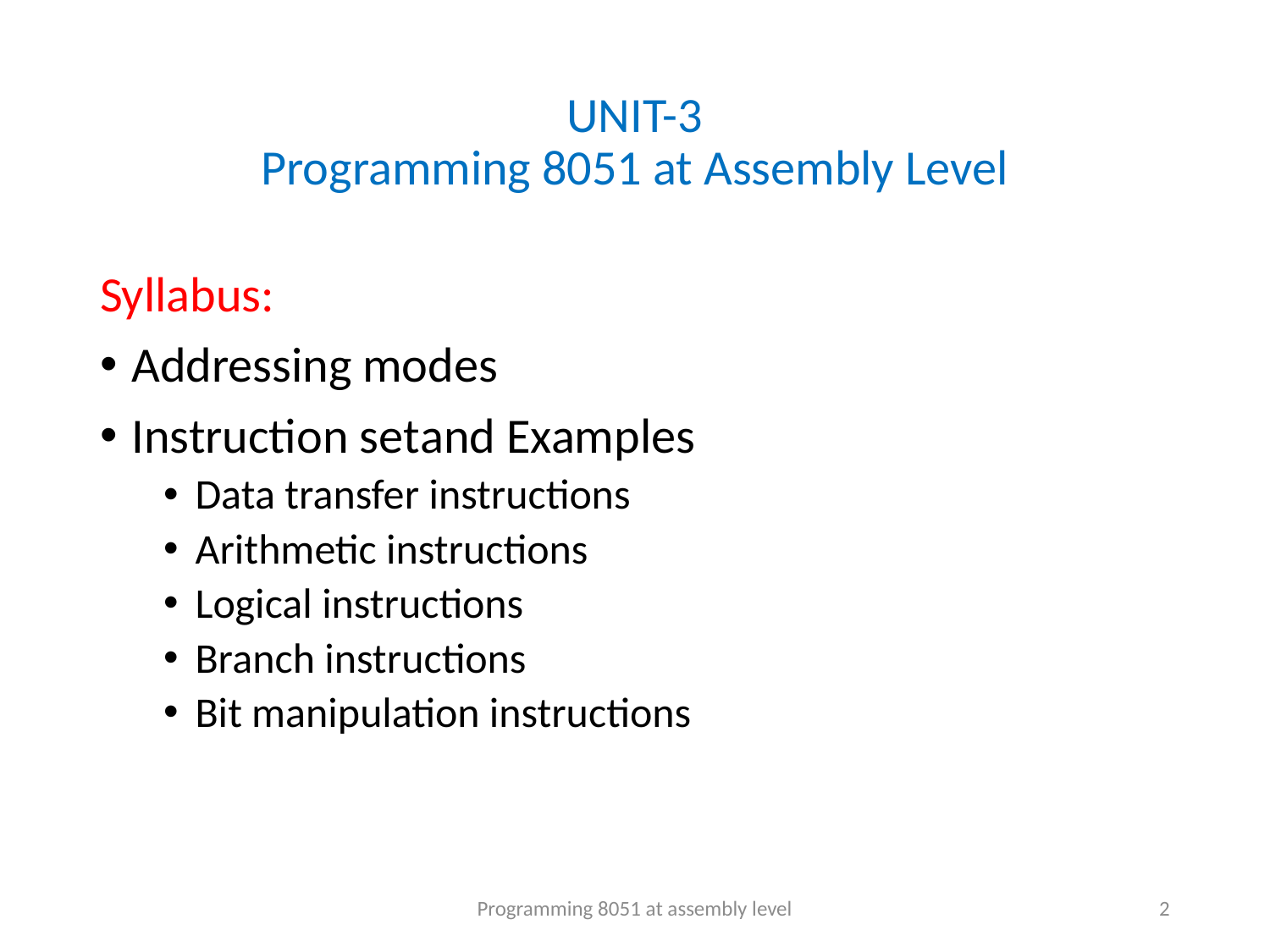

# UNIT-3 Programming 8051 at Assembly Level
Syllabus:
Addressing modes
Instruction setand Examples
Data transfer instructions
Arithmetic instructions
Logical instructions
Branch instructions
Bit manipulation instructions
Programming 8051 at assembly level
2